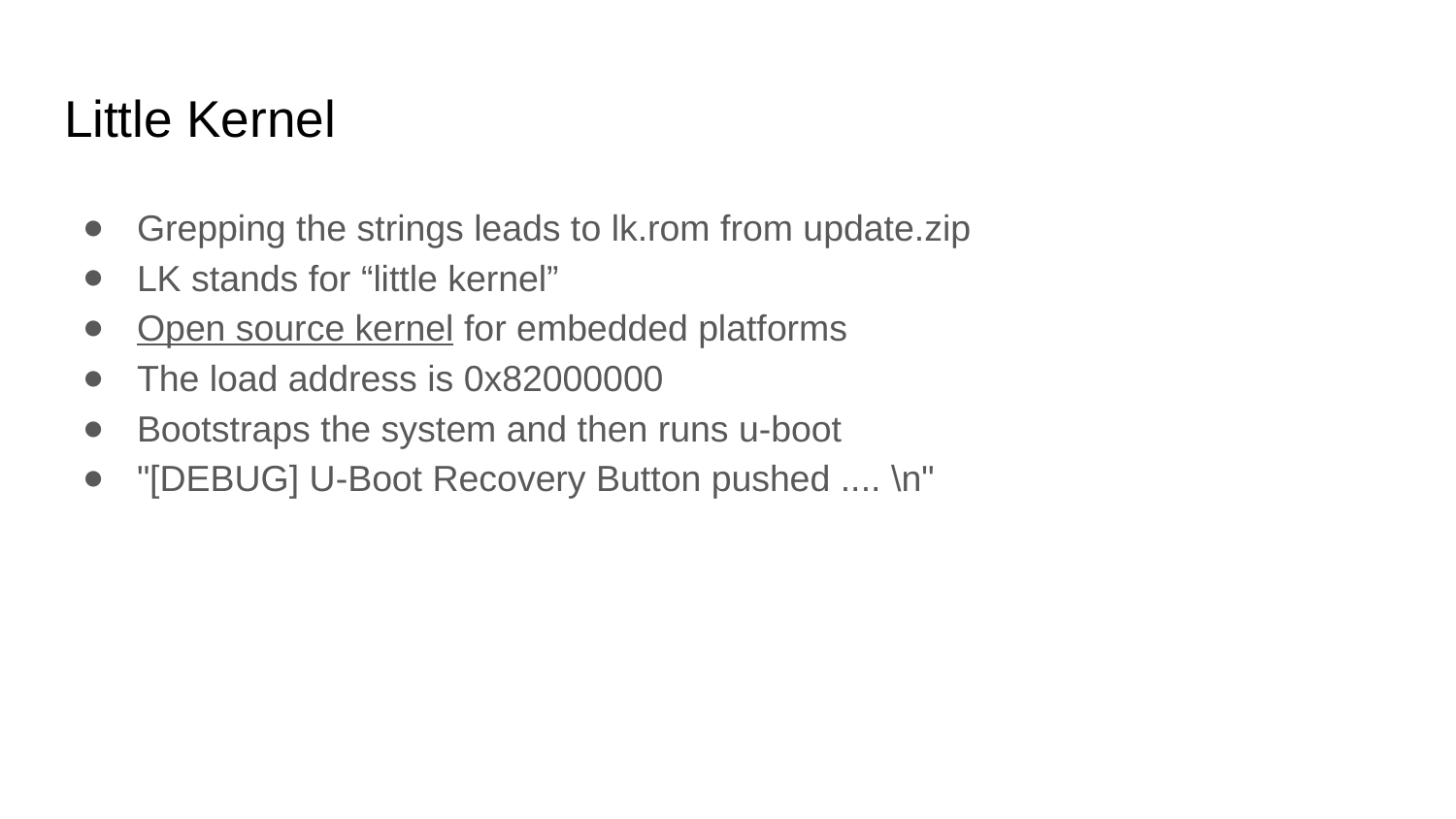

# Little Kernel
Grepping the strings leads to lk.rom from update.zip
LK stands for “little kernel”
Open source kernel for embedded platforms
The load address is 0x82000000
Bootstraps the system and then runs u-boot
"[DEBUG] U-Boot Recovery Button pushed .... \n"